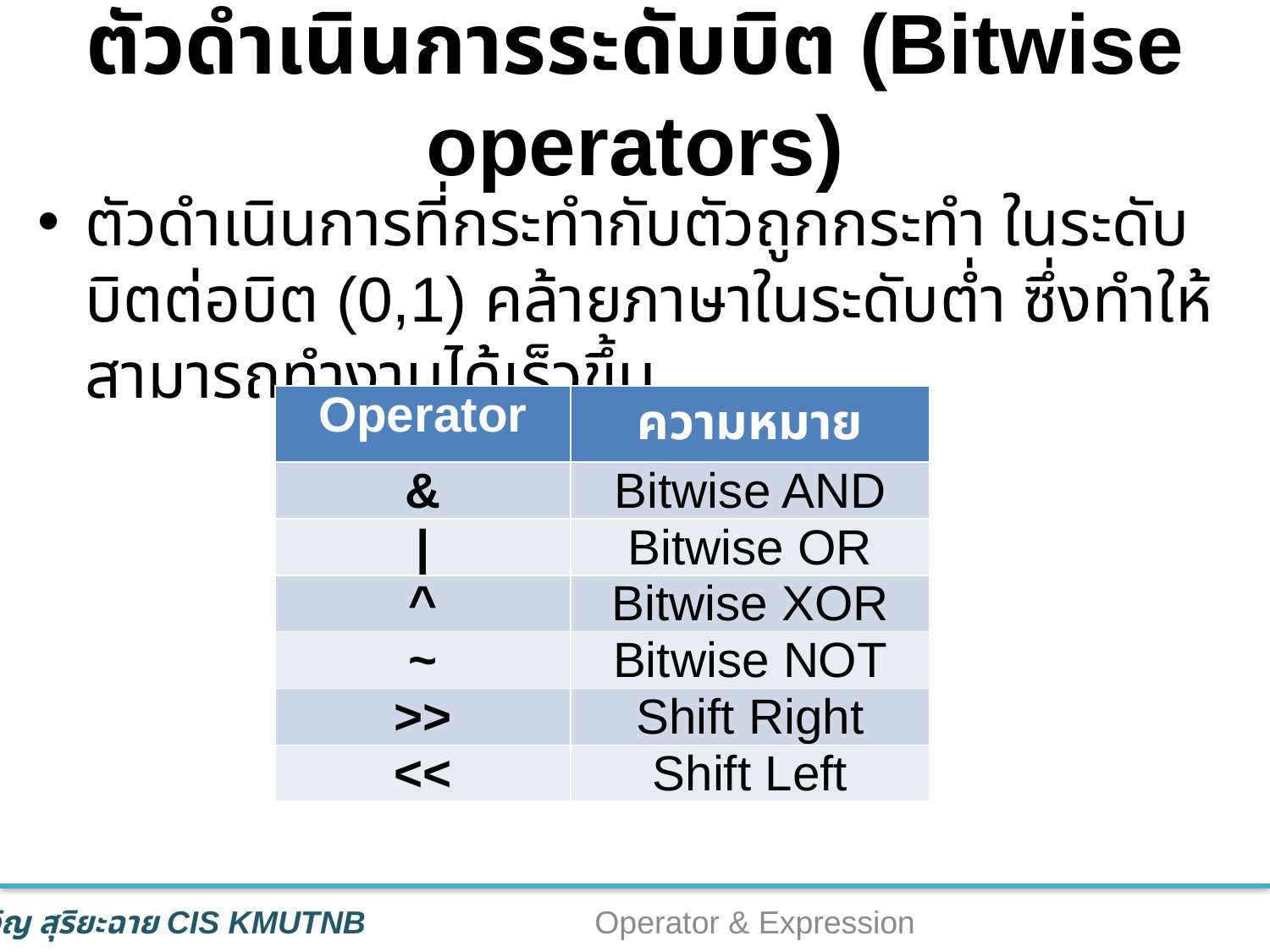

# ตัวดำเนินการระดับบิต (Bitwise operators)
ตัวดำเนินการที่กระทำกับตัวถูกกระทำ ในระดับบิตต่อบิต (0,1) คล้ายภาษาในระดับต่ำ ซึ่งทำให้สามารถทำงานได้เร็วขึ้น
| Operator | ความหมาย |
| --- | --- |
| & | Bitwise AND |
| | | Bitwise OR |
| ^ | Bitwise XOR |
| ~ | Bitwise NOT |
| >> | Shift Right |
| << | Shift Left |
25
Operator & Expression